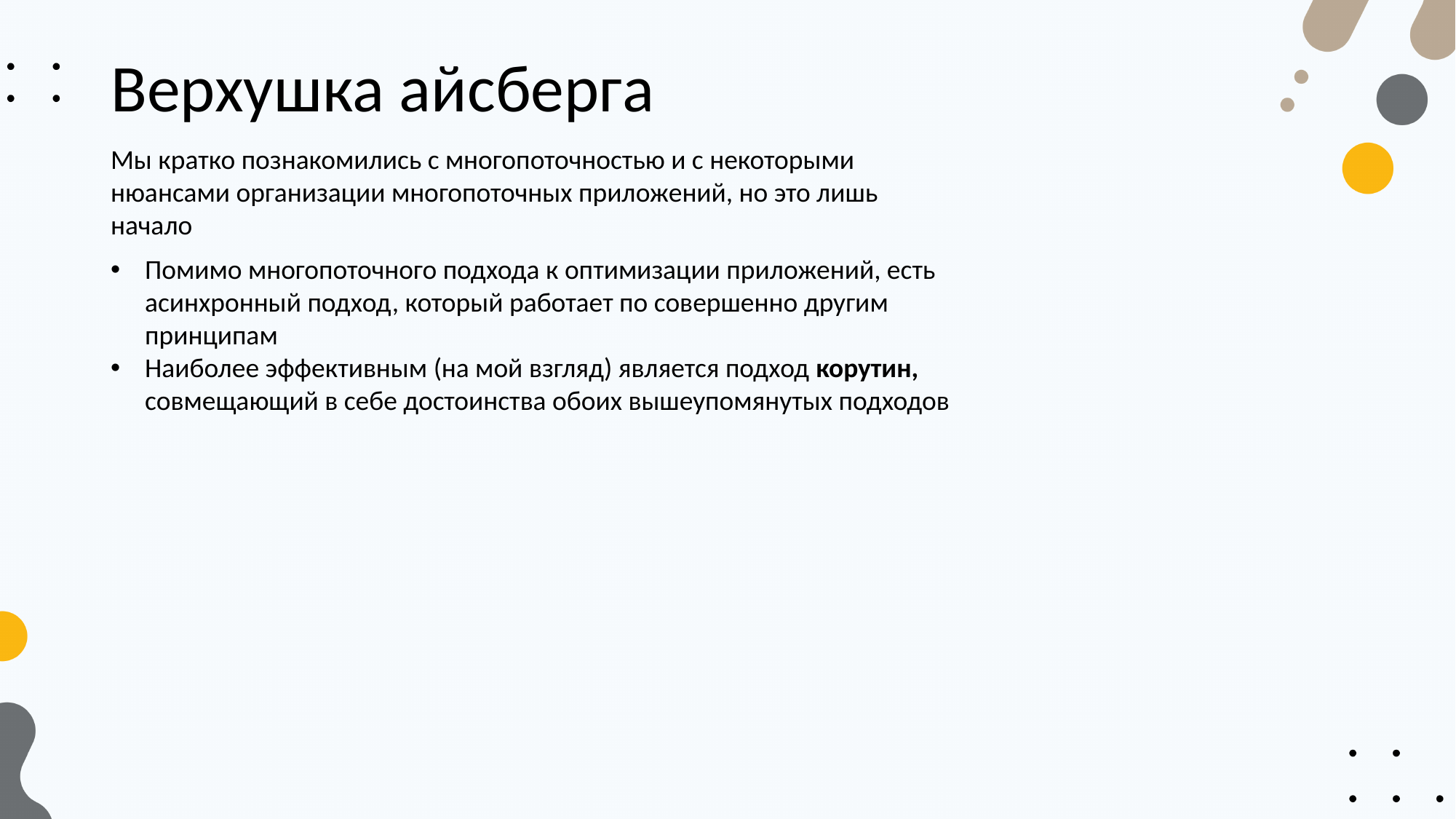

# Верхушка айсберга
Мы кратко познакомились с многопоточностью и с некоторыми нюансами организации многопоточных приложений, но это лишь начало
Помимо многопоточного подхода к оптимизации приложений, есть асинхронный подход, который работает по совершенно другим принципам
Наиболее эффективным (на мой взгляд) является подход корутин, совмещающий в себе достоинства обоих вышеупомянутых подходов